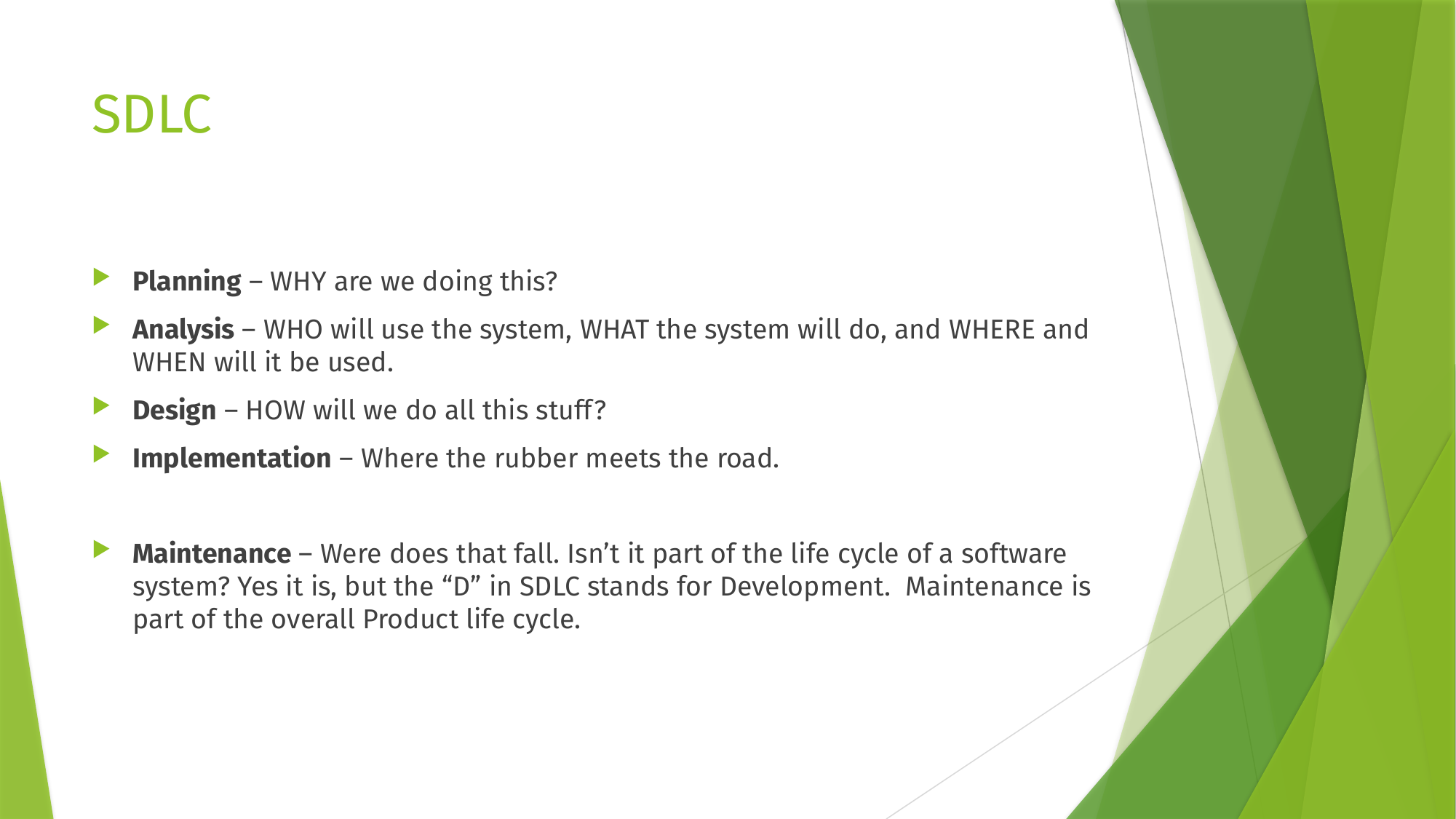

# SDLC
Planning – WHY are we doing this?
Analysis – WHO will use the system, WHAT the system will do, and WHERE and WHEN will it be used.
Design – HOW will we do all this stuff?
Implementation – Where the rubber meets the road.

Maintenance – Were does that fall. Isn’t it part of the life cycle of a software system? Yes it is, but the “D” in SDLC stands for Development.  Maintenance is part of the overall Product life cycle.